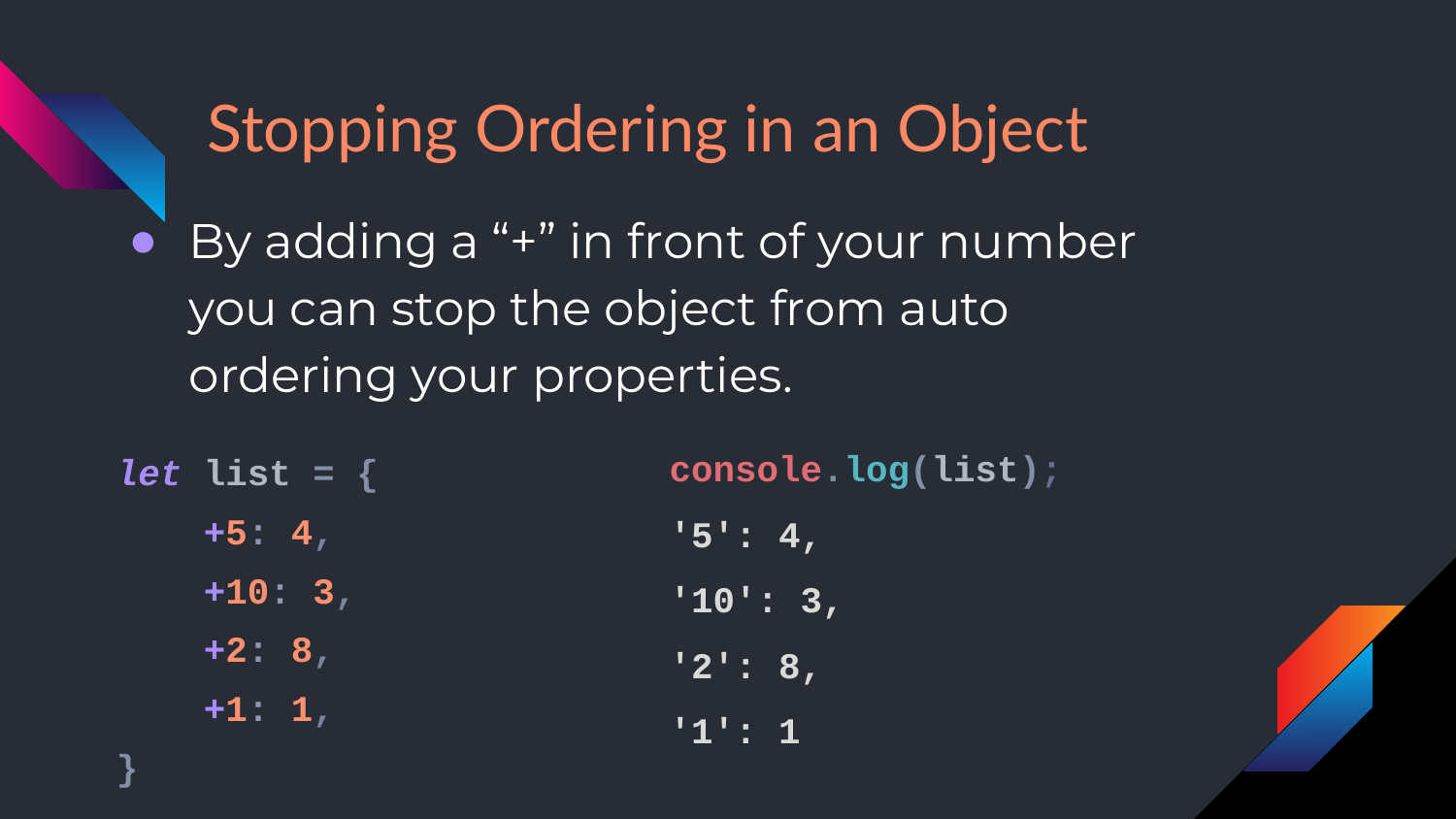

# Stopping Ordering in an Object
By adding a “+” in front of your number you can stop the object from auto ordering your properties.
let list = {
    +5: 4,
    +10: 3,
    +2: 8,
    +1: 1,
}
console.log(list);
'5': 4,
'10': 3,
'2': 8,
'1': 1